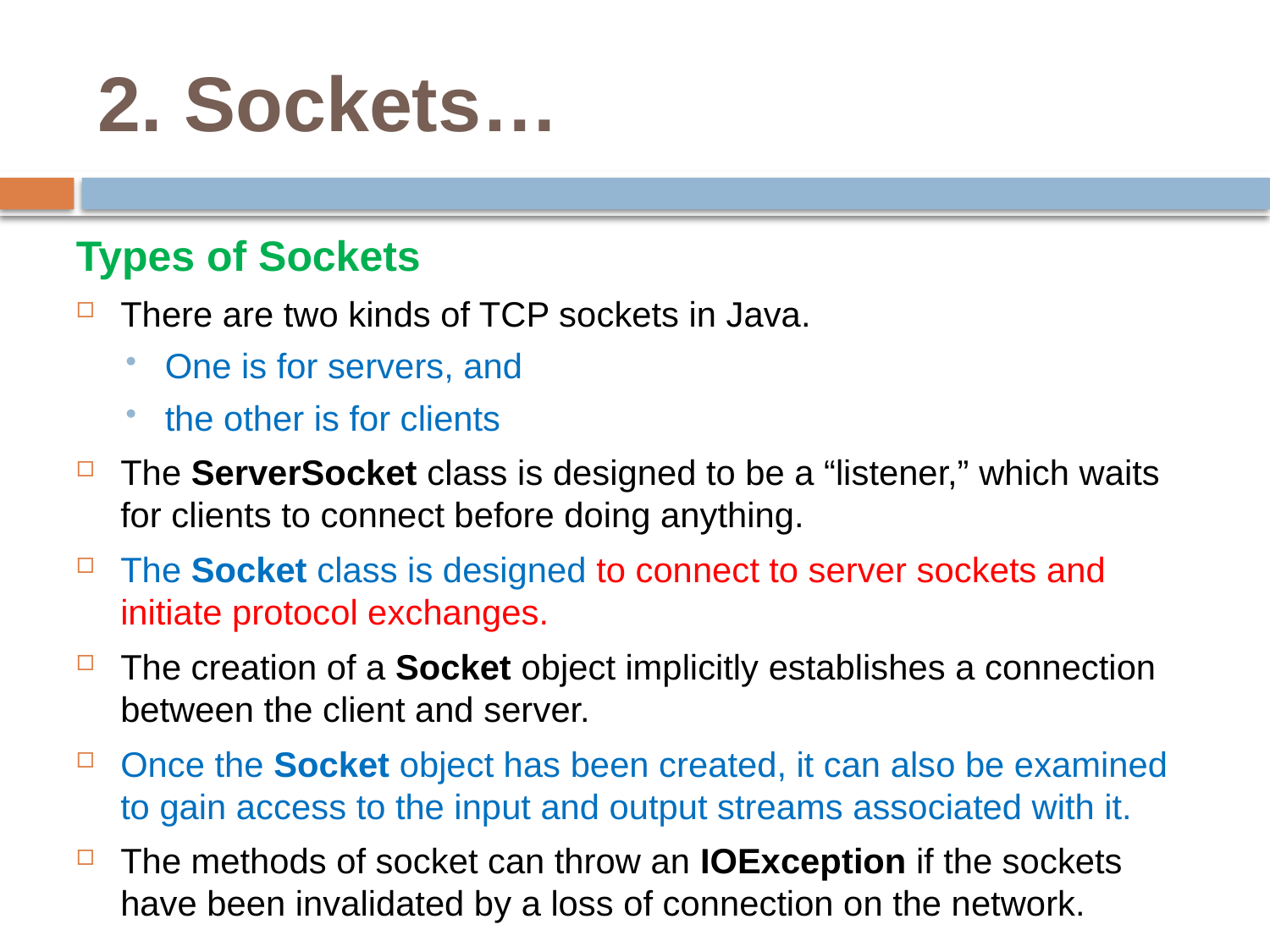

# 2. Sockets…
Types of Sockets
There are two kinds of TCP sockets in Java.
One is for servers, and
the other is for clients
The ServerSocket class is designed to be a “listener,” which waits for clients to connect before doing anything.
The Socket class is designed to connect to server sockets and initiate protocol exchanges.
The creation of a Socket object implicitly establishes a connection between the client and server.
Once the Socket object has been created, it can also be examined to gain access to the input and output streams associated with it.
The methods of socket can throw an IOException if the sockets have been invalidated by a loss of connection on the network.